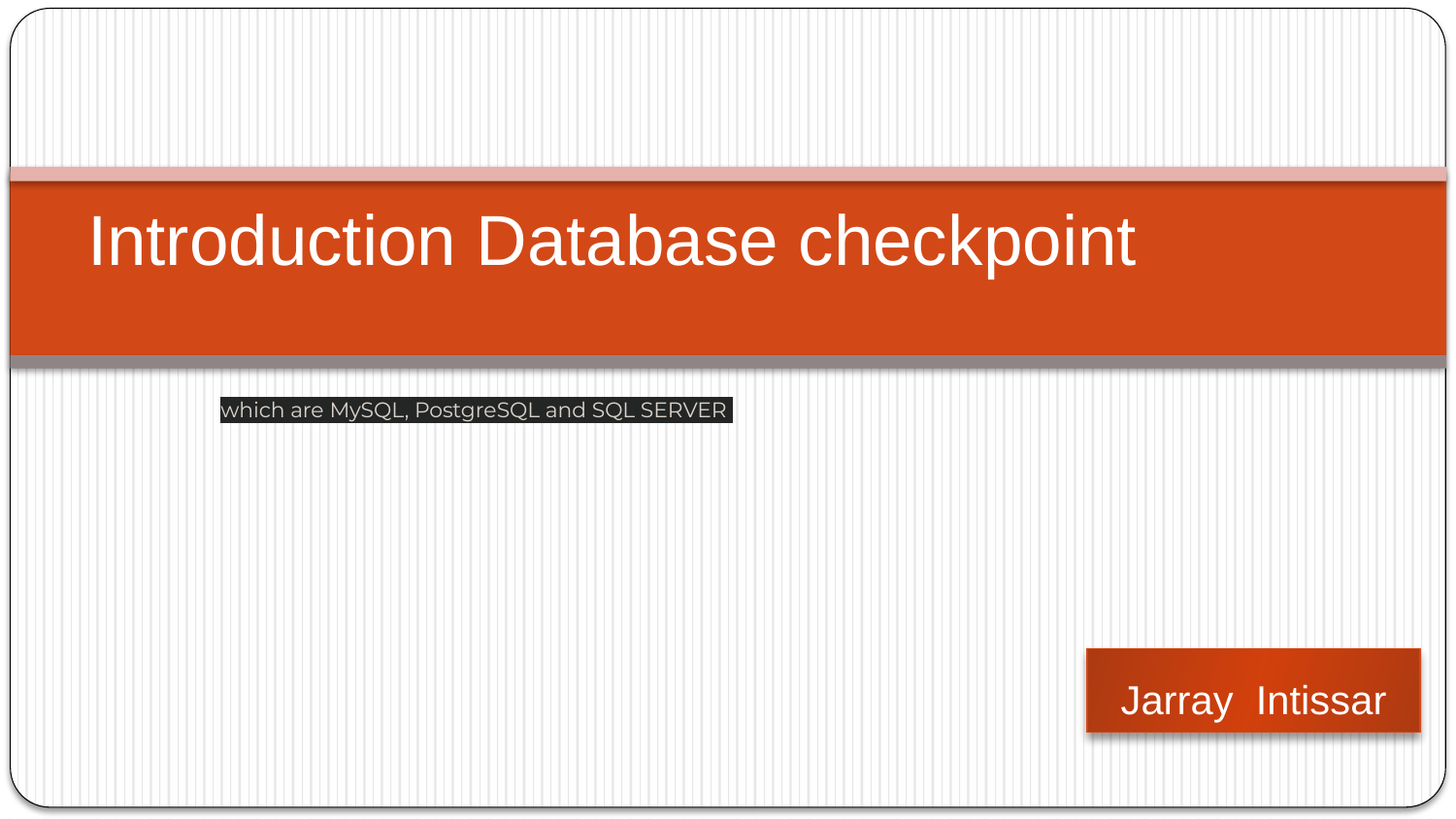

# Introduction Database checkpoint
which are MySQL, PostgreSQL and SQL SERVER

Jarray  Intissar